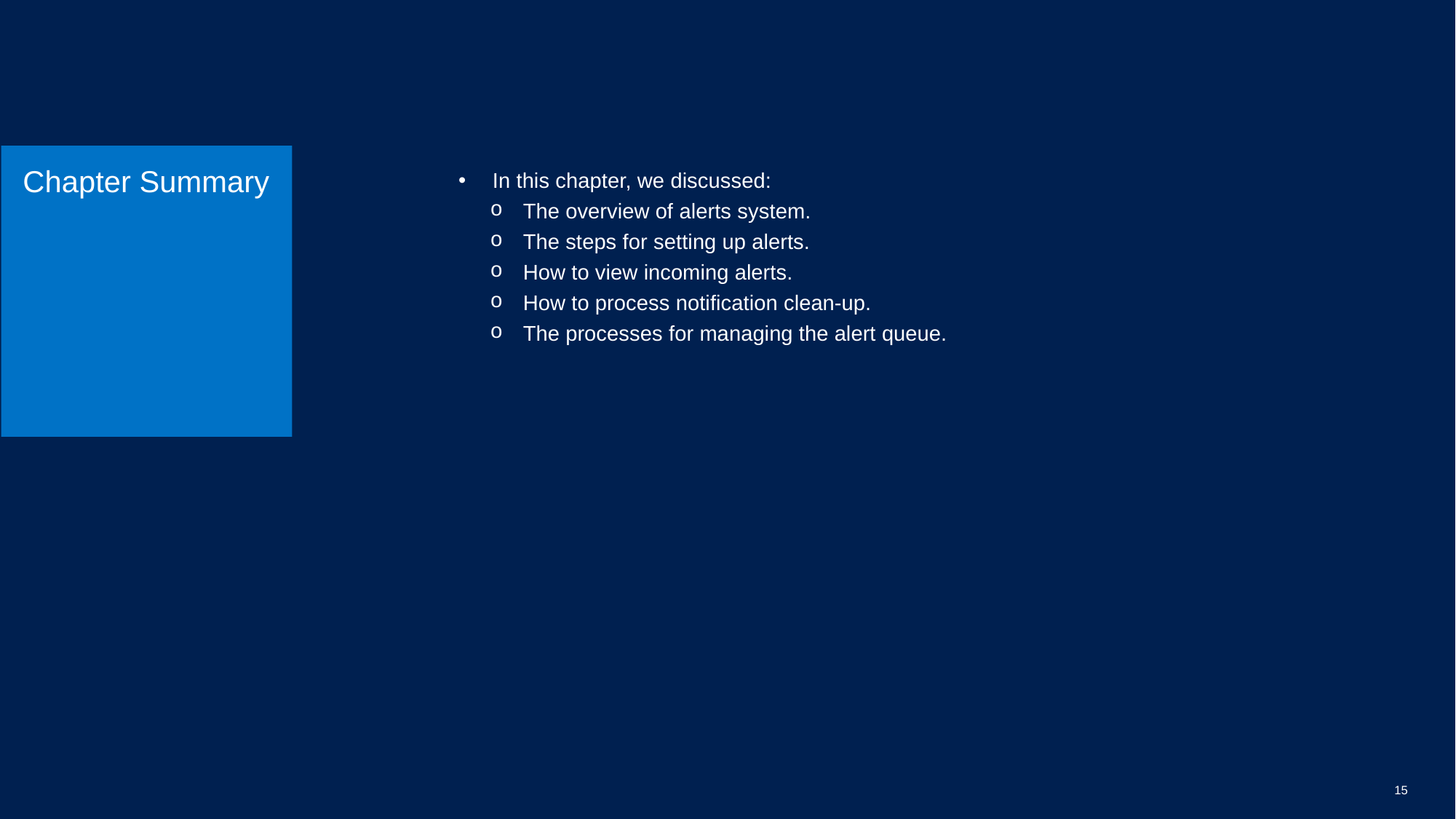

# Chapter Summary
In this chapter, we discussed:
The overview of alerts system.
The steps for setting up alerts.
How to view incoming alerts.
How to process notification clean-up.
The processes for managing the alert queue.

15